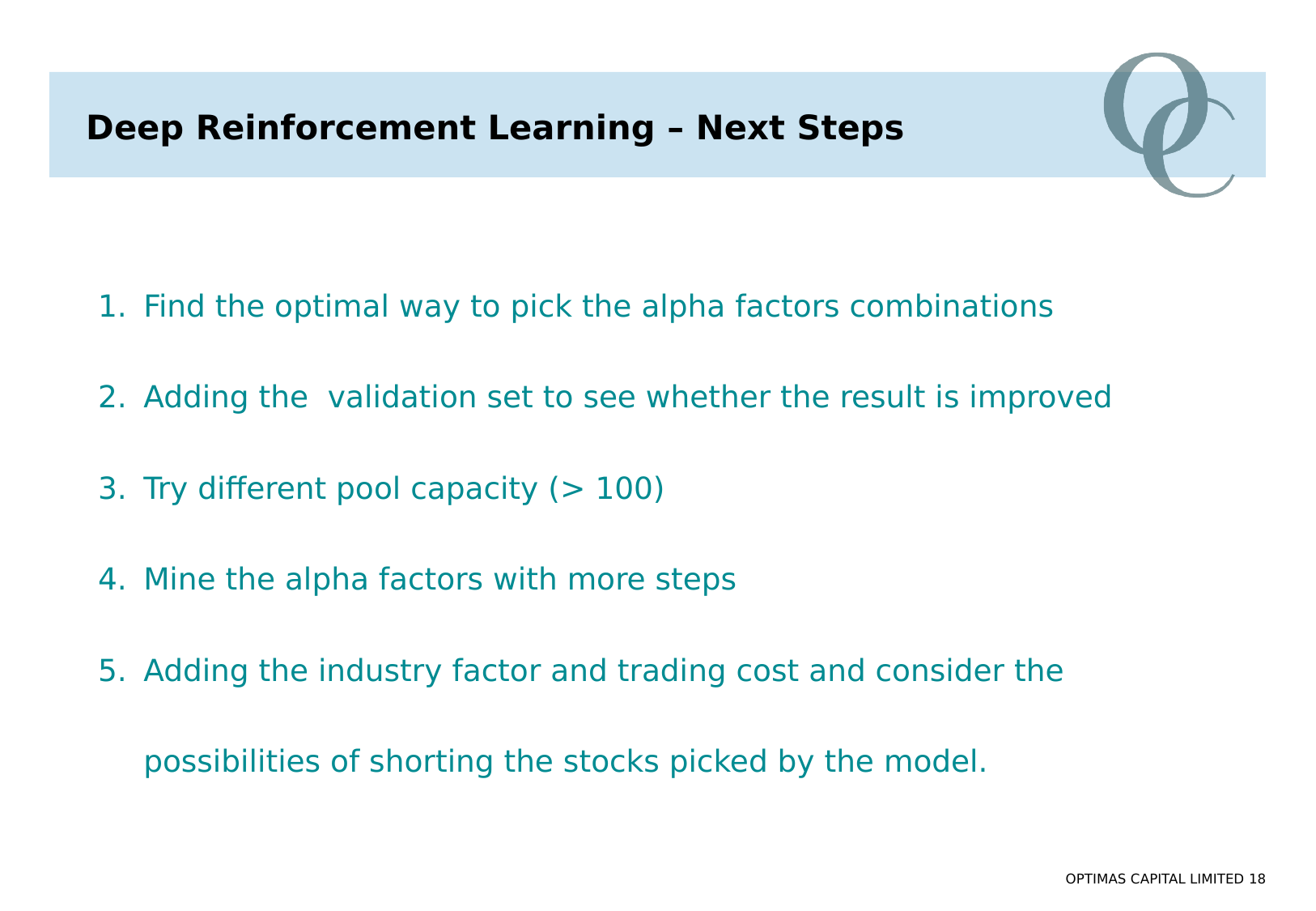

Deep Reinforcement Learning – Next Steps

Find the optimal way to pick the alpha factors combinations
Adding the  validation set to see whether the result is improved
Try different pool capacity (> 100)
Mine the alpha factors with more steps
Adding the industry factor and trading cost and consider the possibilities of shorting the stocks picked by the model.

OPTIMAS CAPITAL LIMITED 18